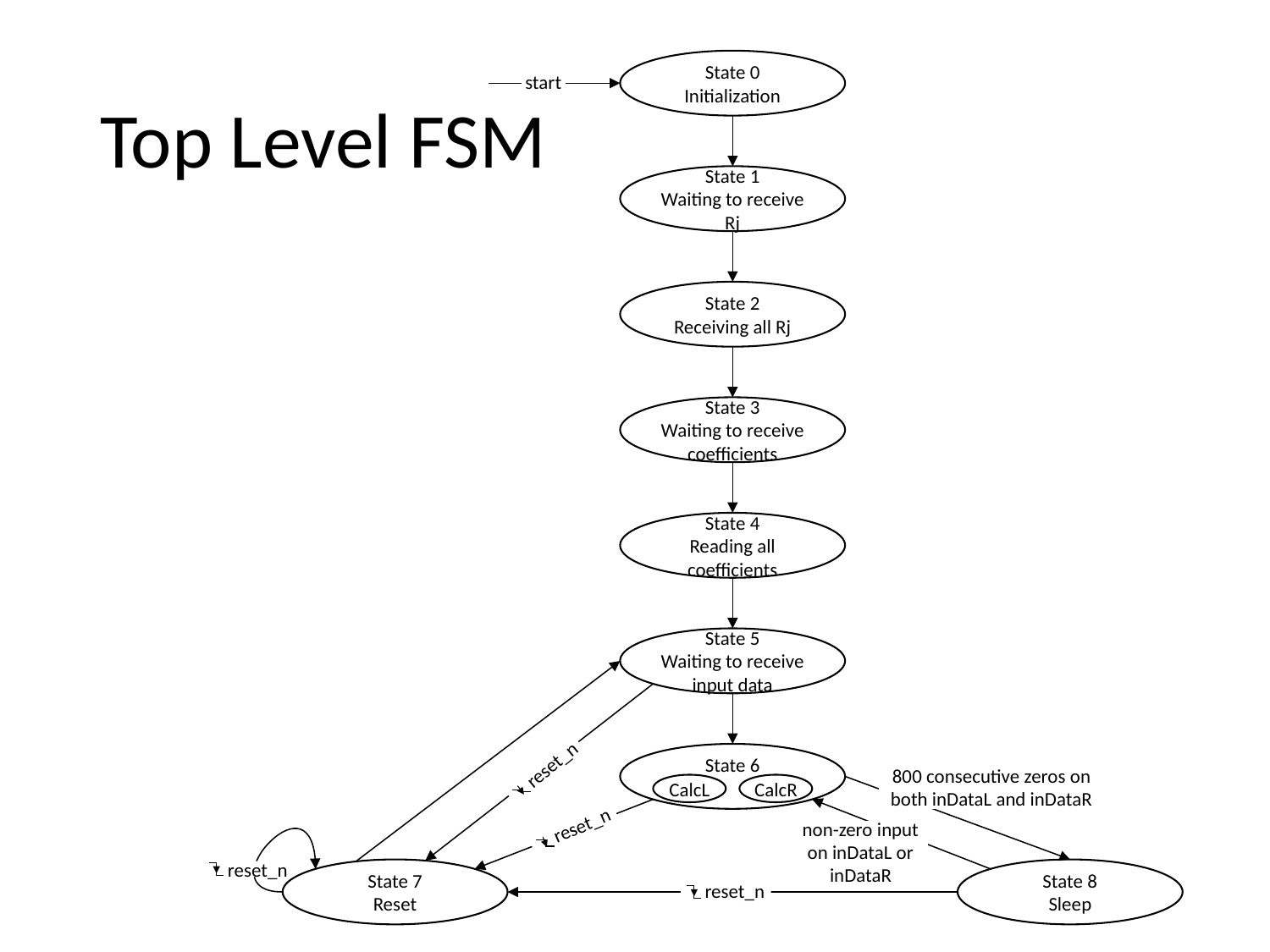

# Top Level FSM
State 0
Initialization
start
State 1
Waiting to receive Rj
State 2
Receiving all Rj
State 3
Waiting to receive coefficients
State 4
Reading all coefficients
State 5
Waiting to receive input data
State 6

    reset_n
800 consecutive zeros on both inDataL and inDataR
CalcR
CalcL
    reset_n
non-zero input on inDataL or inDataR
State 7
Reset
State 8
Sleep
    reset_n
    reset_n